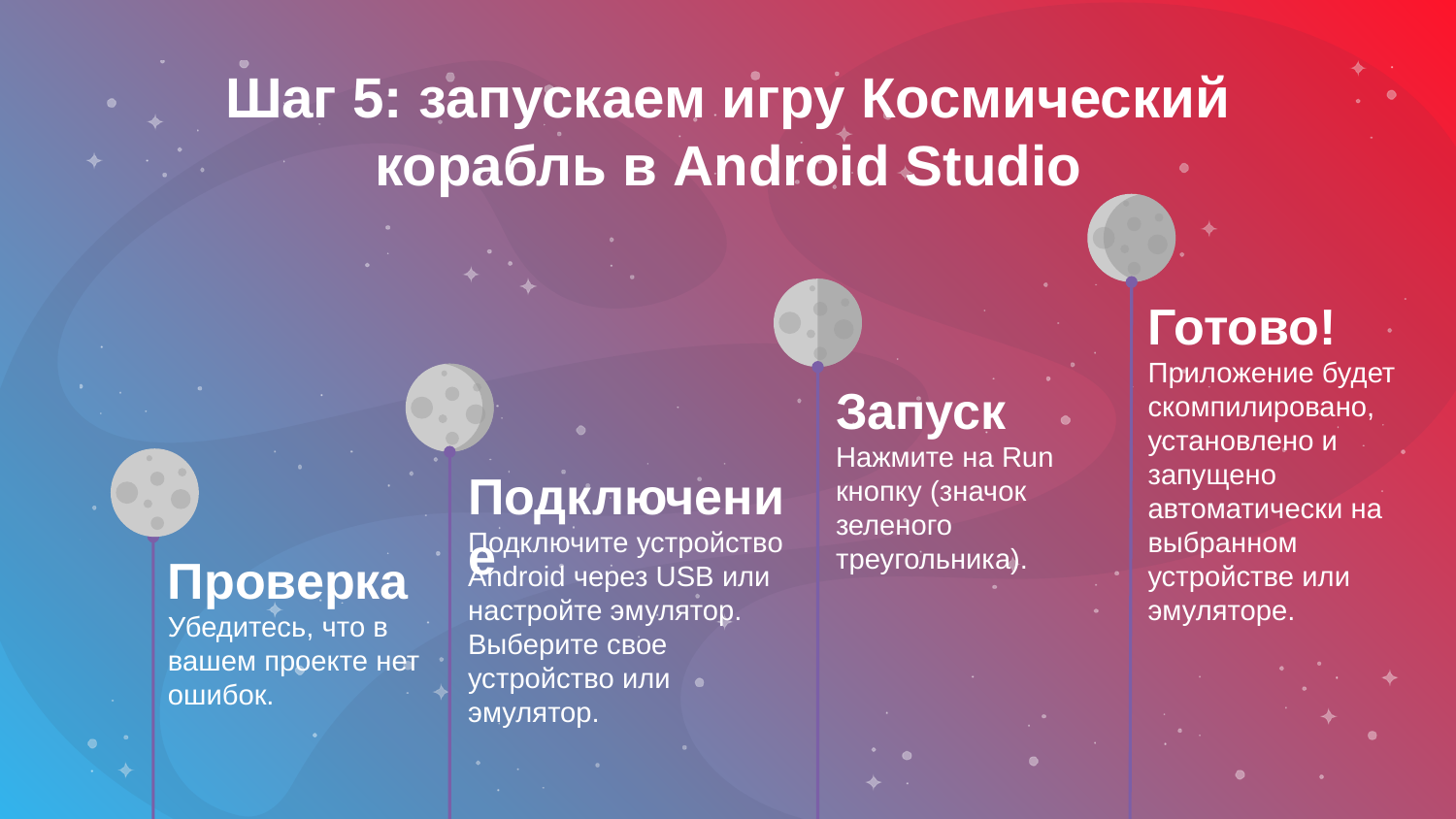

# Шаг 5: запускаем игру Космический корабль в Android Studio

Готово!
Приложение будет скомпилировано, установлено и запущено автоматически на выбранном устройстве или эмуляторе.

Запуск
Нажмите на Run кнопку (значок зеленого треугольника).

Подключение
Подключите устройство Android через USB или настройте эмулятор.
Выберите свое устройство или эмулятор.
Проверка
Убедитесь, что в вашем проекте нет ошибок.